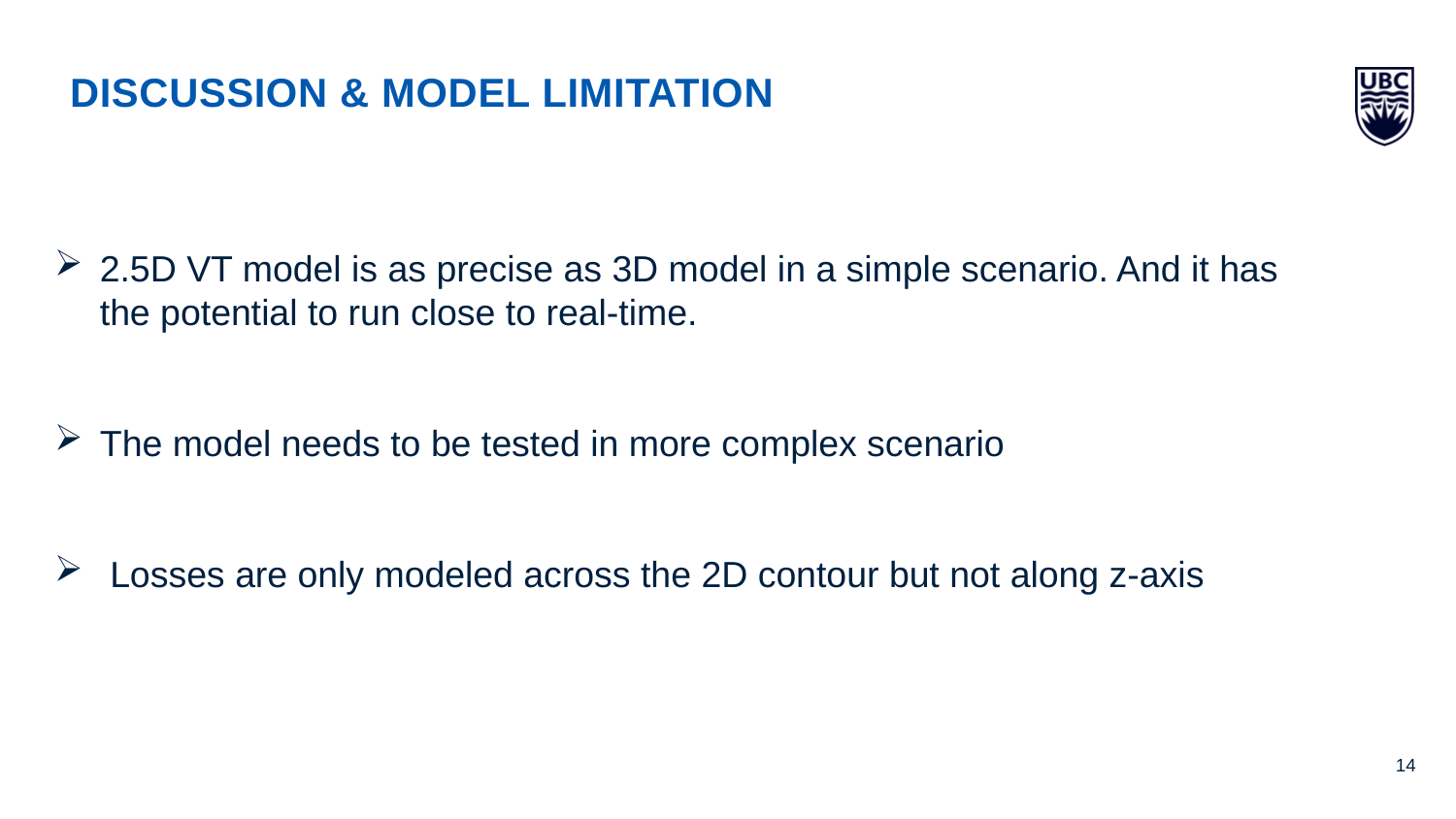

Discussion & Model Limitation

2.5D VT model is as precise as 3D model in a simple scenario. And it has the potential to run close to real-time.

The model needs to be tested in more complex scenario

 Losses are only modeled across the 2D contour but not along z-axis